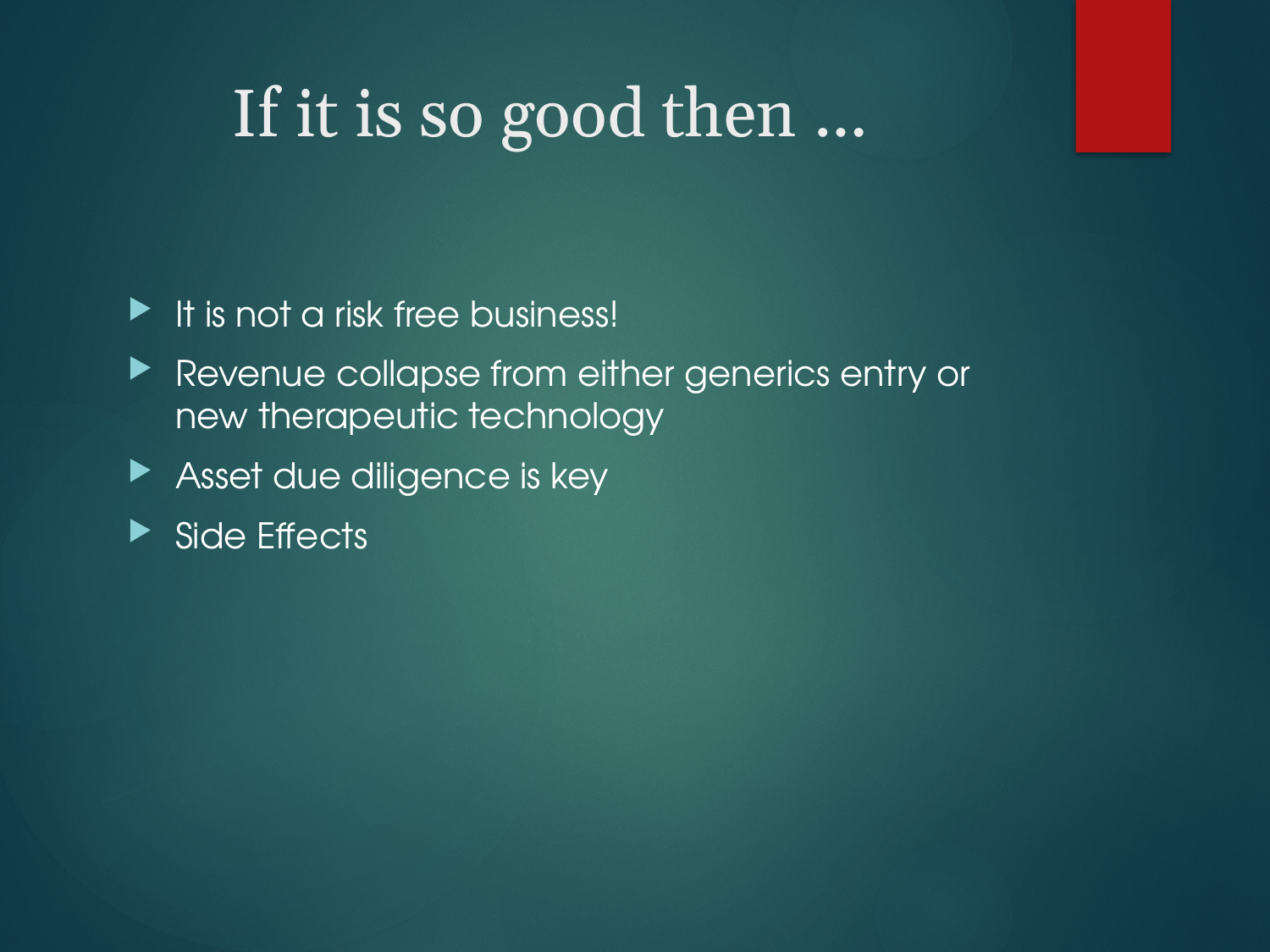

# If it is so good then …
It is not a risk free business!
Revenue collapse from either generics entry or new therapeutic technology
Asset due diligence is key
Side Effects